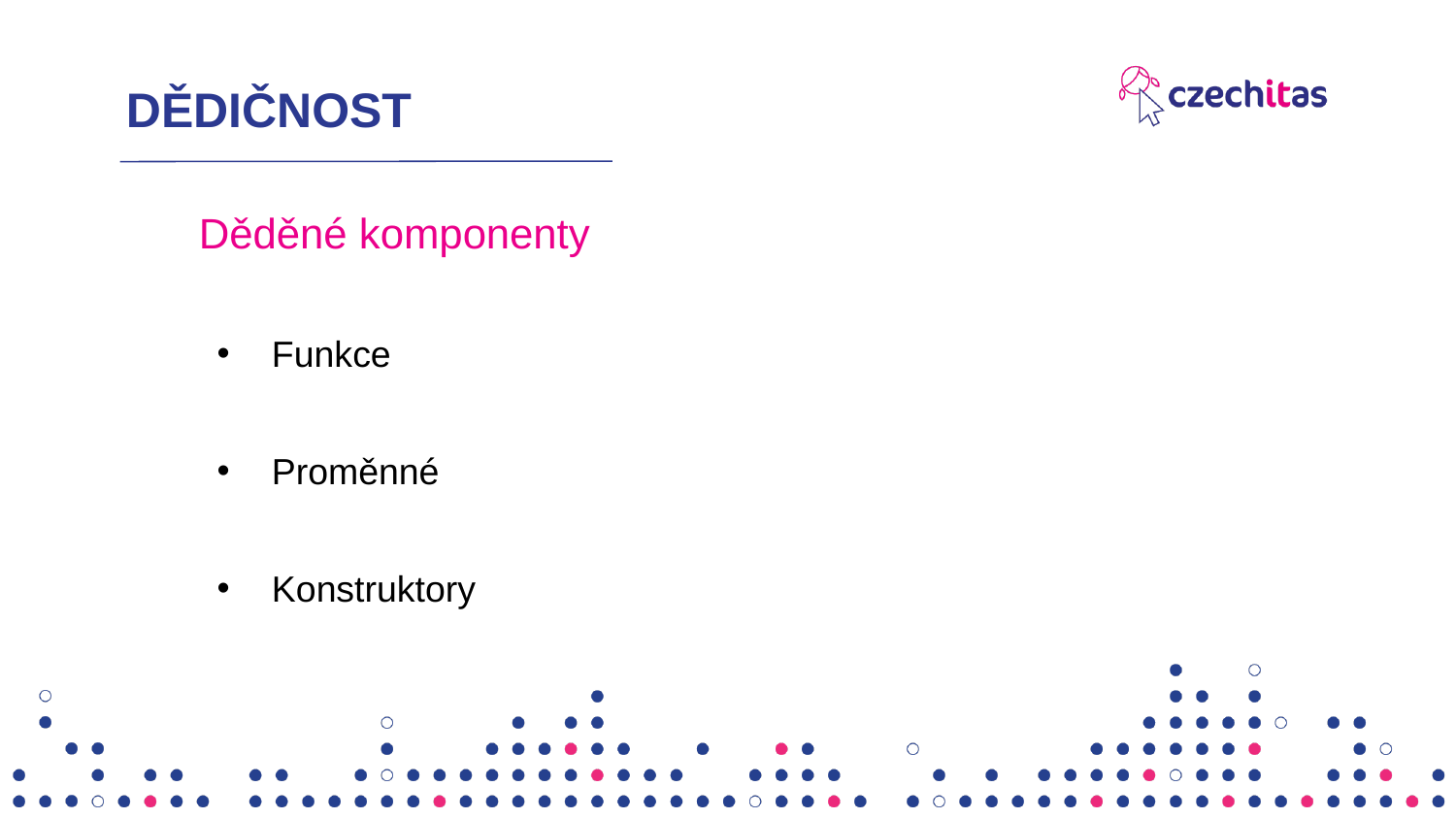

# DĚDIČNOST

Děděné komponenty

Funkce

Proměnné

Konstruktory